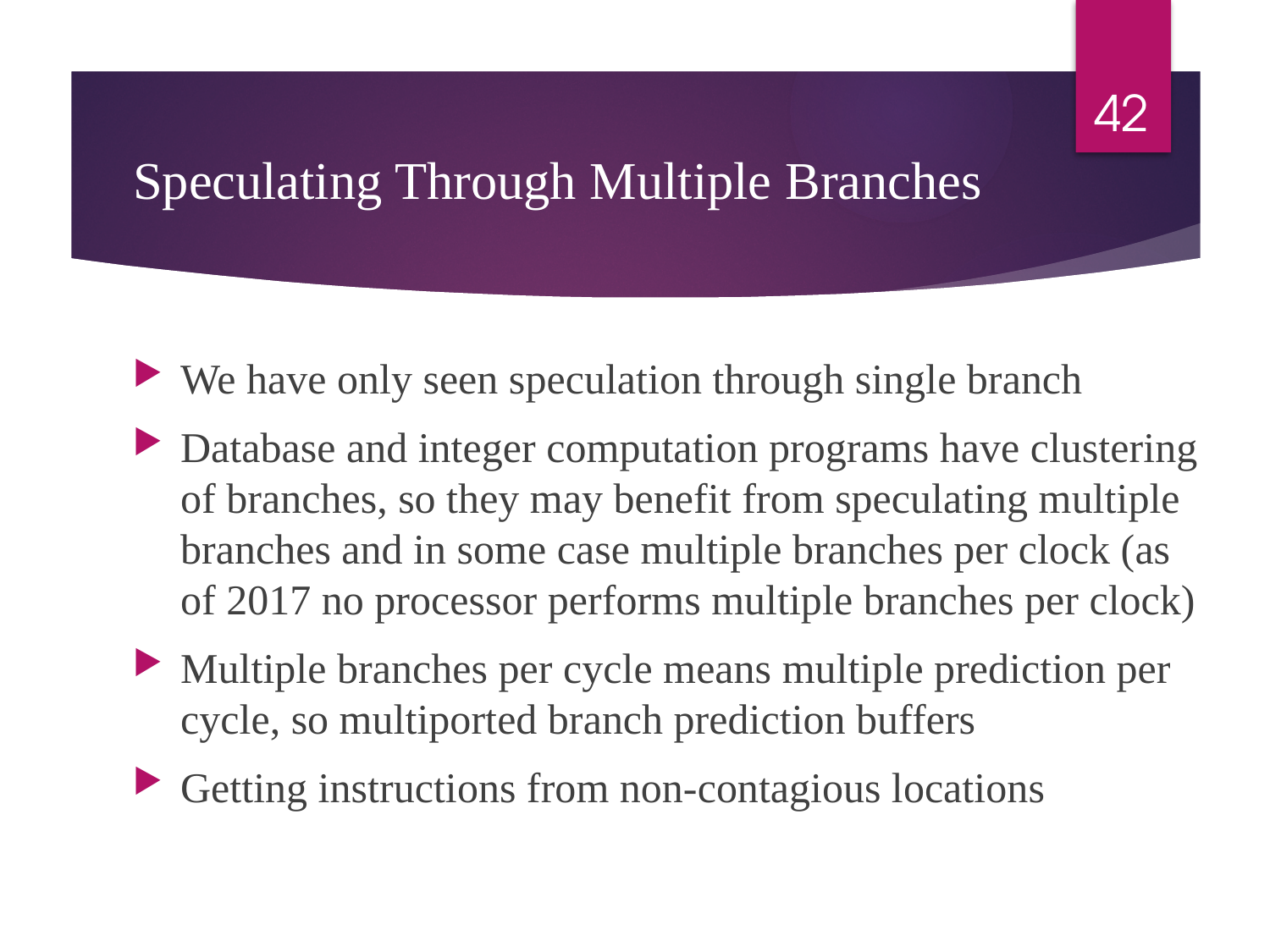

42
# Speculating Through Multiple Branches
We have only seen speculation through single branch
Database and integer computation programs have clustering of branches, so they may benefit from speculating multiple branches and in some case multiple branches per clock (as of 2017 no processor performs multiple branches per clock)
Multiple branches per cycle means multiple prediction per cycle, so multiported branch prediction buffers
Getting instructions from non-contagious locations